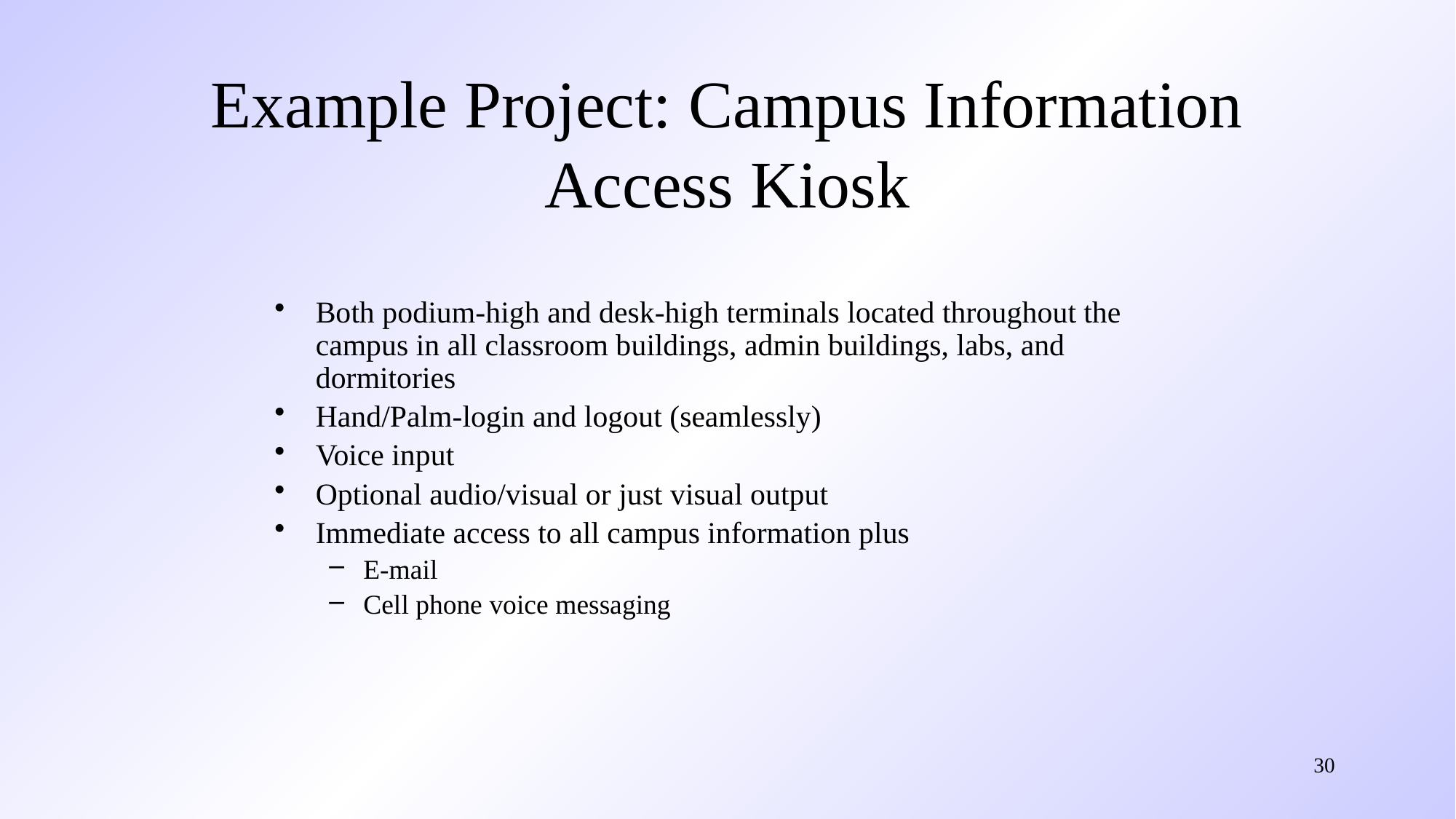

# Example Project: Campus Information Access Kiosk
Both podium-high and desk-high terminals located throughout the campus in all classroom buildings, admin buildings, labs, and dormitories
Hand/Palm-login and logout (seamlessly)
Voice input
Optional audio/visual or just visual output
Immediate access to all campus information plus
E-mail
Cell phone voice messaging
30